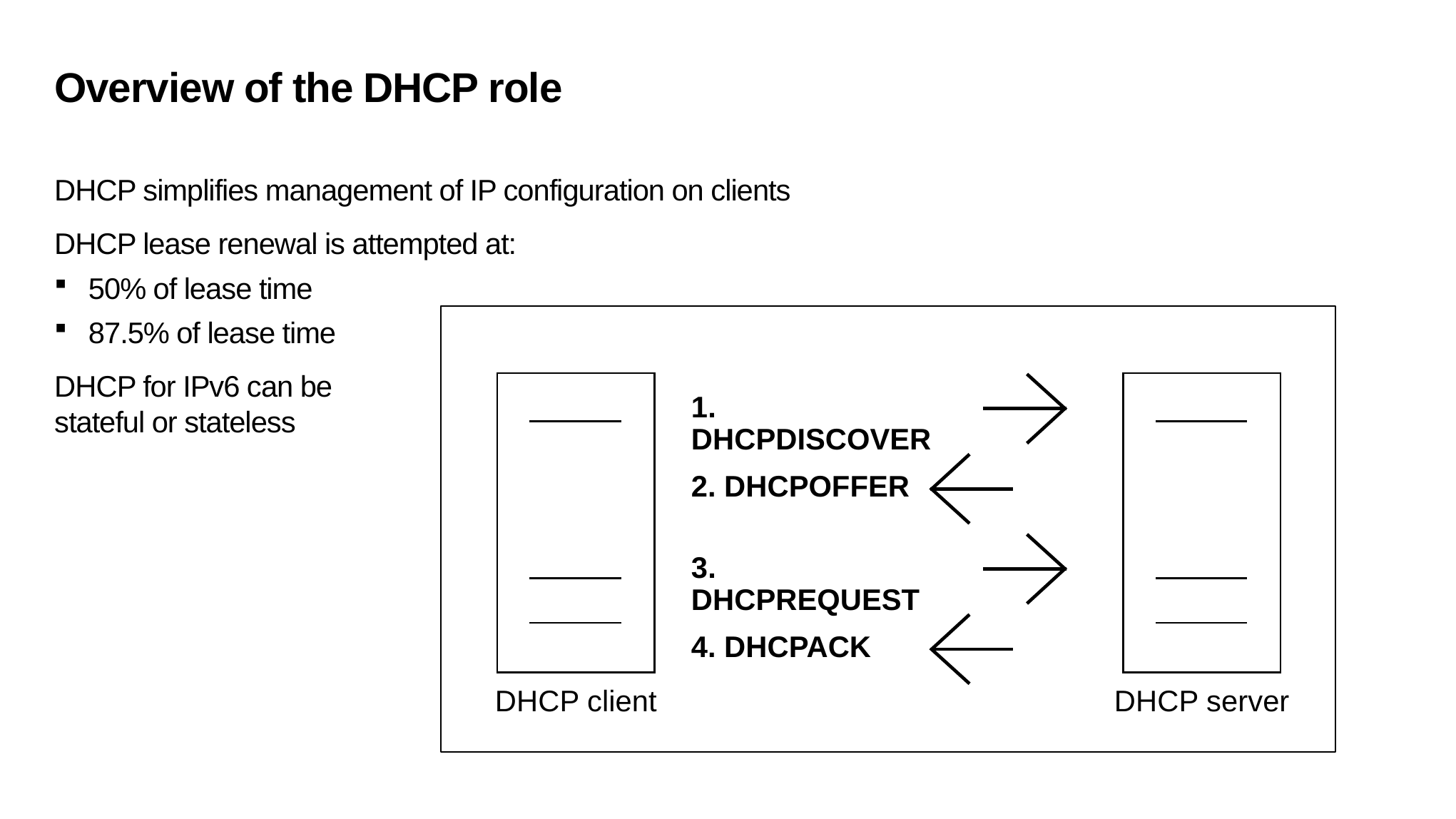

# Overview of the DHCP role
DHCP simplifies management of IP configuration on clients
DHCP lease renewal is attempted at:
50% of lease time
87.5% of lease time
DHCP for IPv6 can be
stateful or stateless

1. DHCPDISCOVER

DHCP client
DHCP server
2. DHCPOFFER

3. DHCPREQUEST

4. DHCPACK